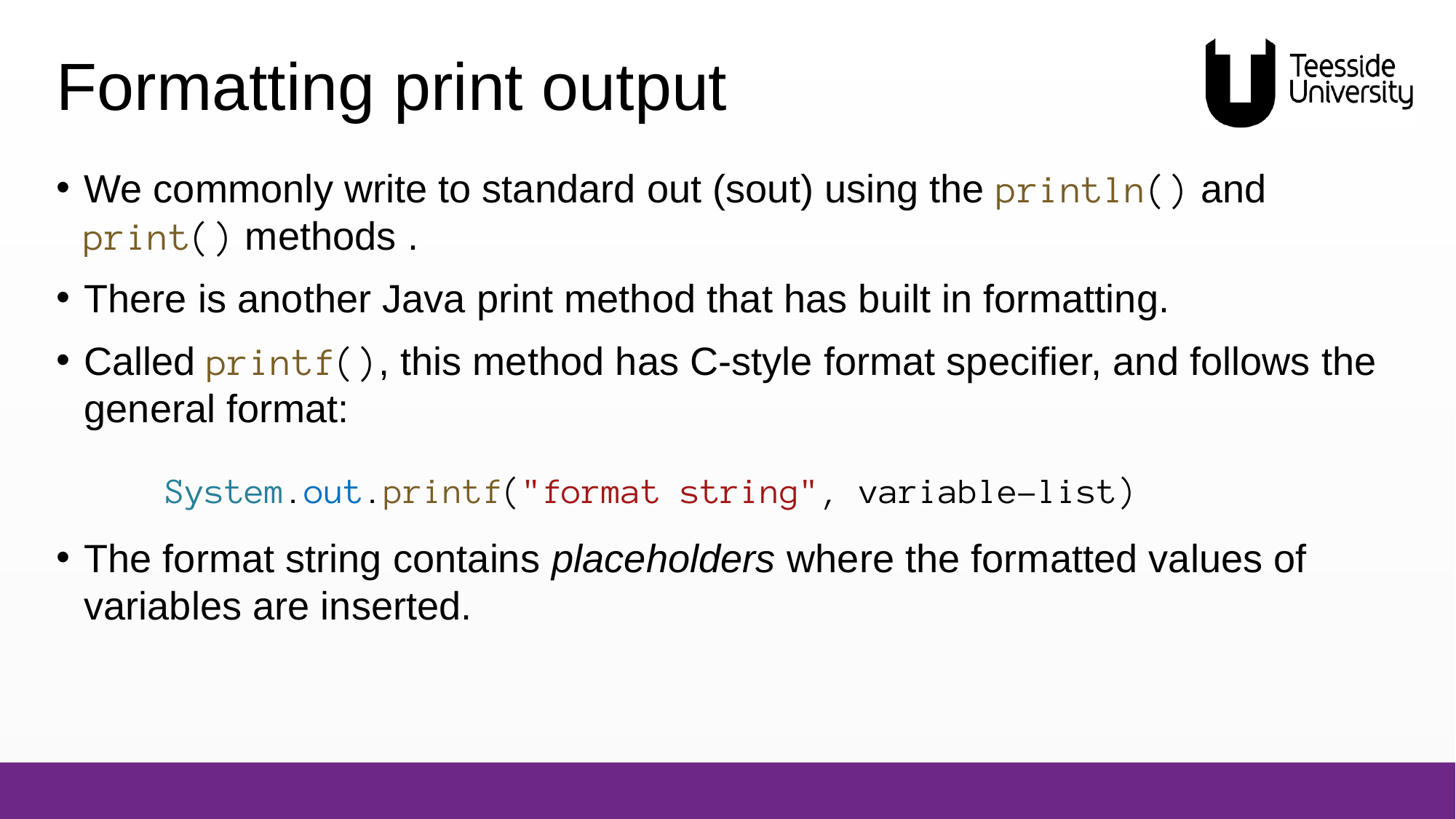

# Formatting print output
We commonly write to standard out (sout) using the println() and print() methods .
There is another Java print method that has built in formatting.
Called printf(), this method has C-style format specifier, and follows the general format:
	System.out.printf("format string", variable-list)
The format string contains placeholders where the formatted values of variables are inserted.